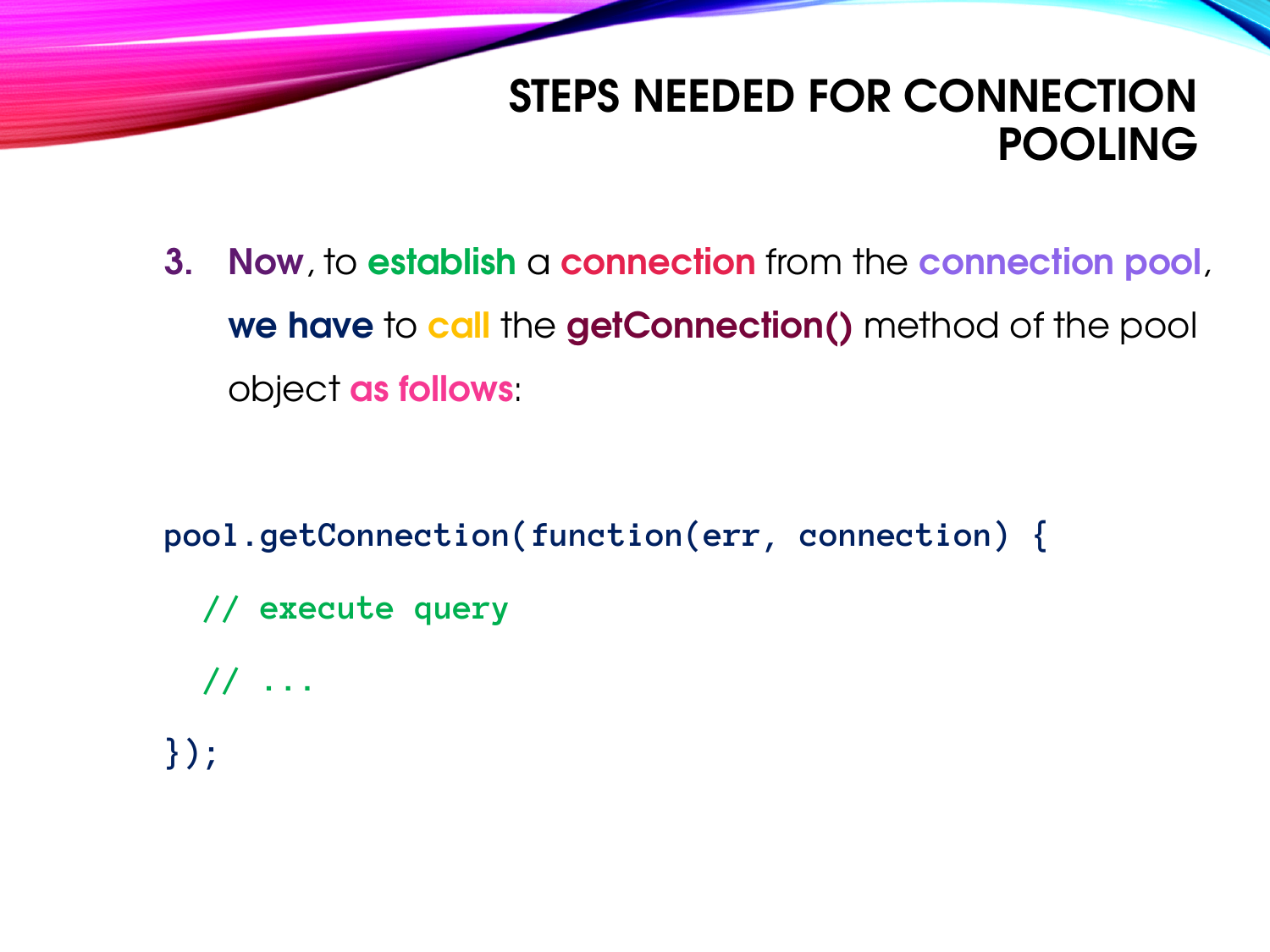

# Steps needed for connection pooling
Now, to establish a connection from the connection pool, we have to call the getConnection() method of the pool object as follows:

pool.getConnection(function(err, connection) {
  // execute query
  // ...
});